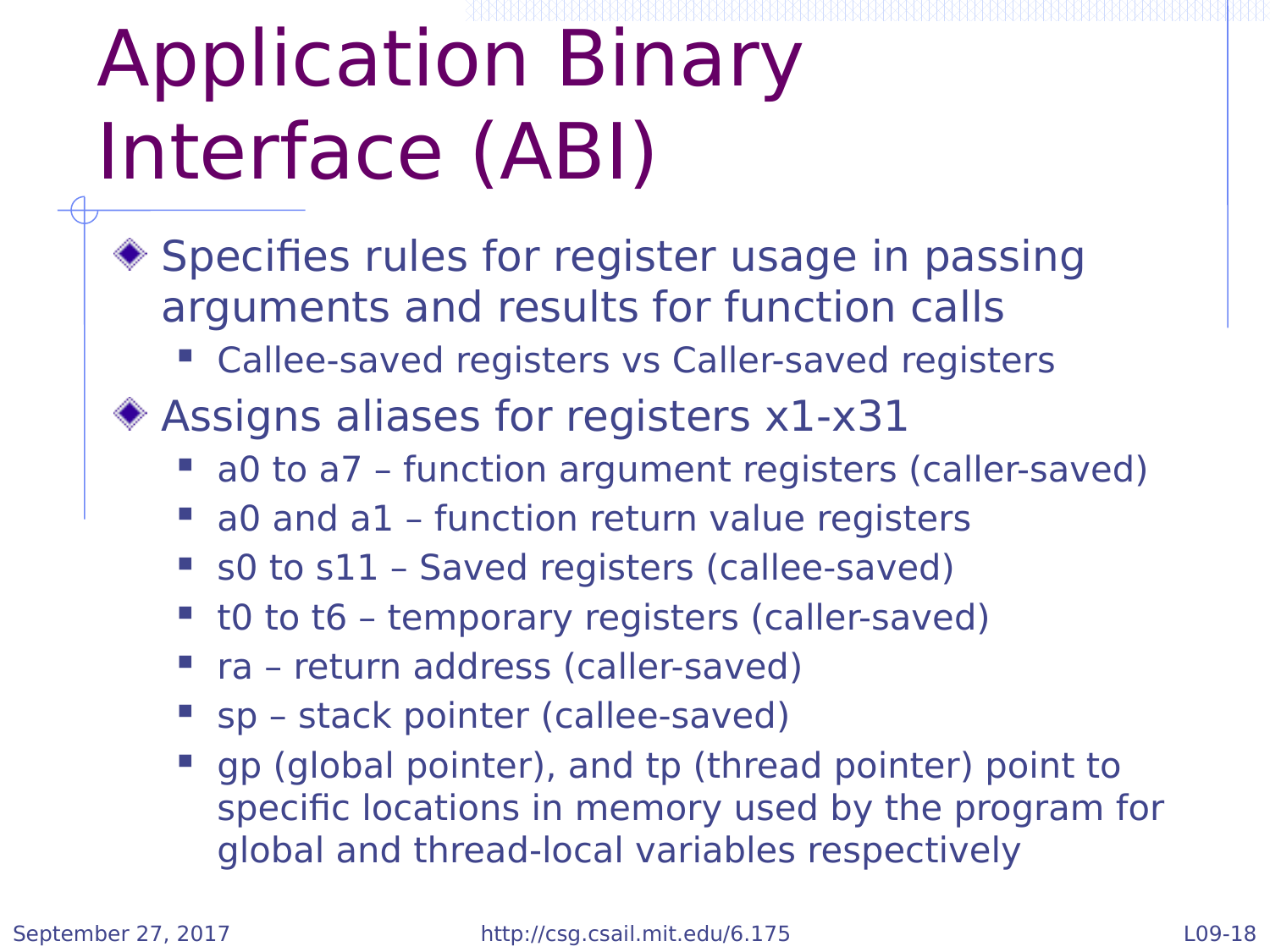

# Application Binary Interface (ABI)
Specifies rules for register usage in passing arguments and results for function calls
Callee-saved registers vs Caller-saved registers
Assigns aliases for registers x1-x31
a0 to a7 – function argument registers (caller-saved)
a0 and a1 – function return value registers
s0 to s11 – Saved registers (callee-saved)
t0 to t6 – temporary registers (caller-saved)
ra – return address (caller-saved)
sp – stack pointer (callee-saved)
gp (global pointer), and tp (thread pointer) point to specific locations in memory used by the program for global and thread-local variables respectively
September 27, 2017
http://csg.csail.mit.edu/6.175
L09-18